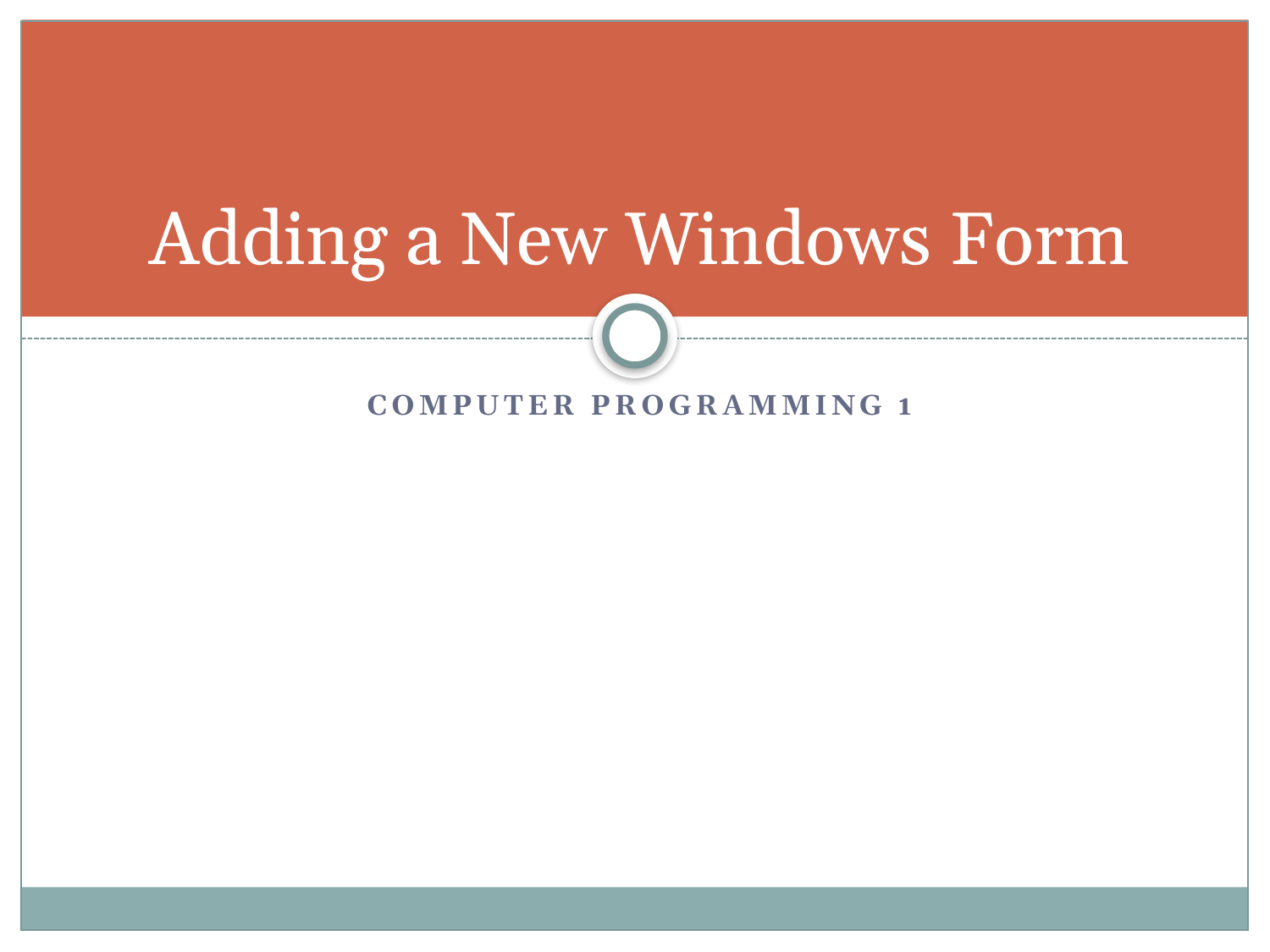

# Adding a New Windows Form
Computer programming 1